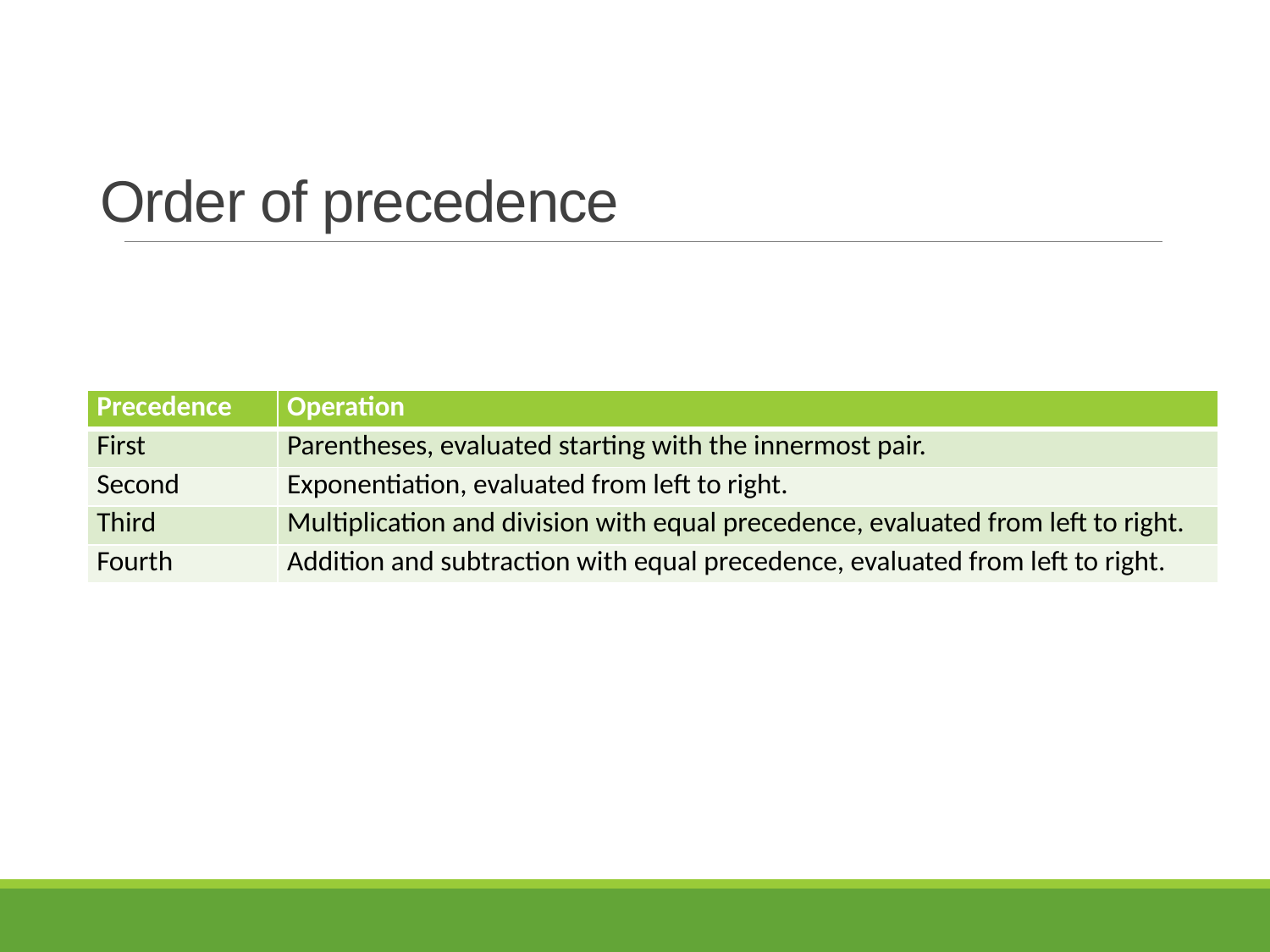

# Order of precedence
| Precedence | Operation |
| --- | --- |
| First | Parentheses, evaluated starting with the innermost pair. |
| Second | Exponentiation, evaluated from left to right. |
| Third | Multiplication and division with equal precedence, evaluated from left to right. |
| Fourth | Addition and subtraction with equal precedence, evaluated from left to right. |